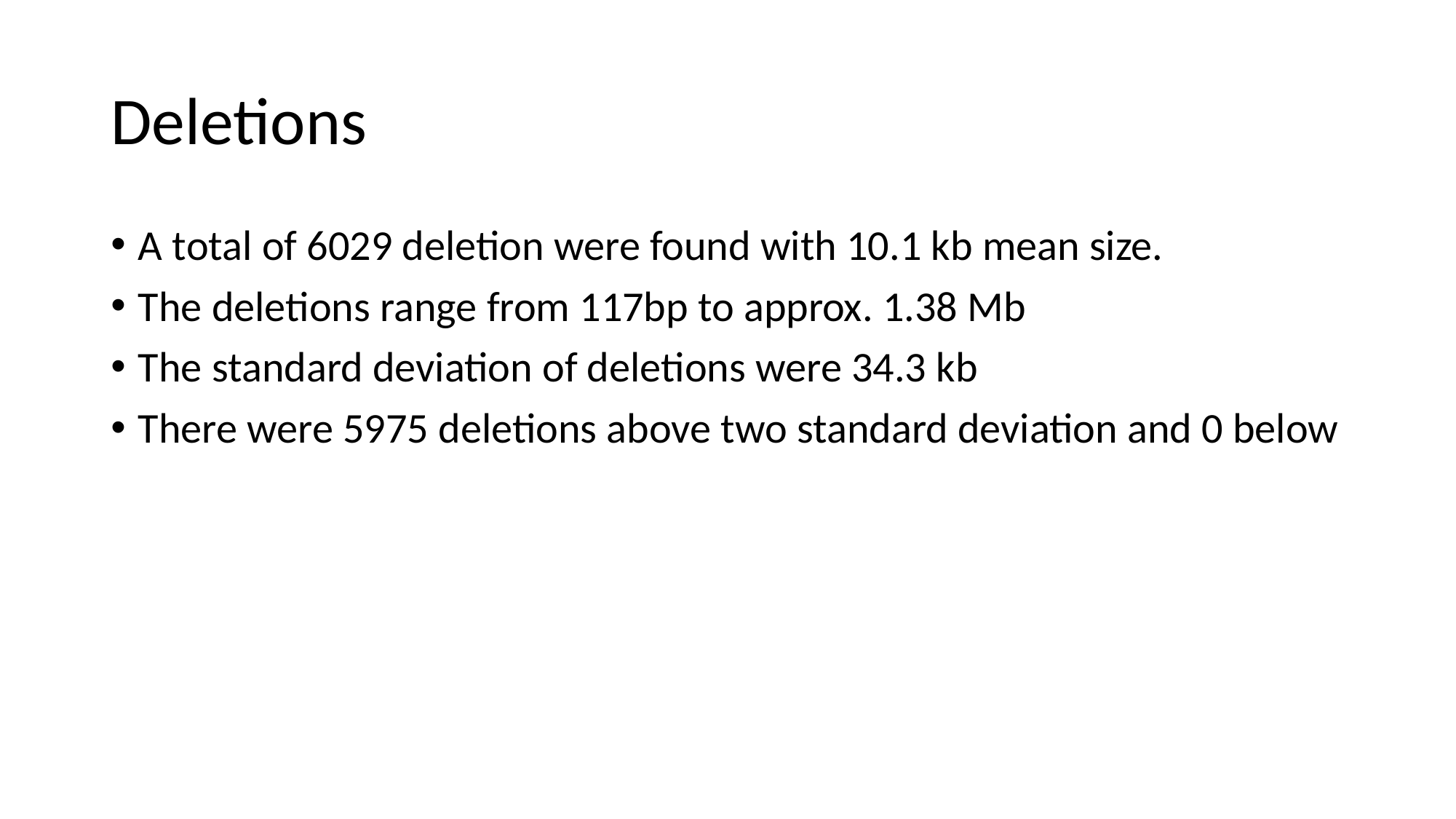

# Deletions
A total of 6029 deletion were found with 10.1 kb mean size.
The deletions range from 117bp to approx. 1.38 Mb
The standard deviation of deletions were 34.3 kb
There were 5975 deletions above two standard deviation and 0 below